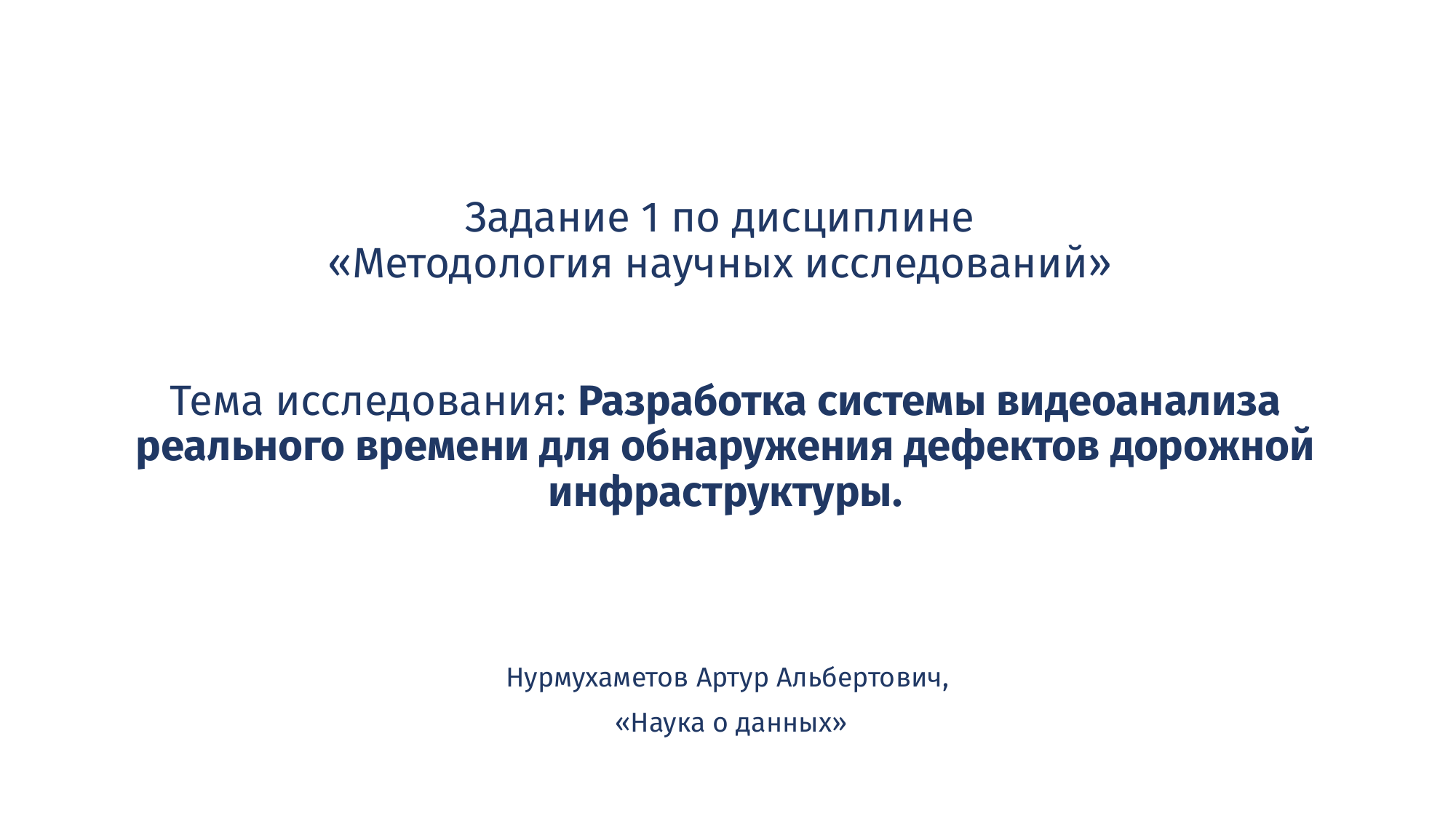

# Задание 1 по дисциплине «Методология научных исследований» Тема исследования: Разработка системы видеоанализа реального времени для обнаружения дефектов дорожной инфраструктуры.
Нурмухаметов Артур Альбертович,
«Наука о данных»